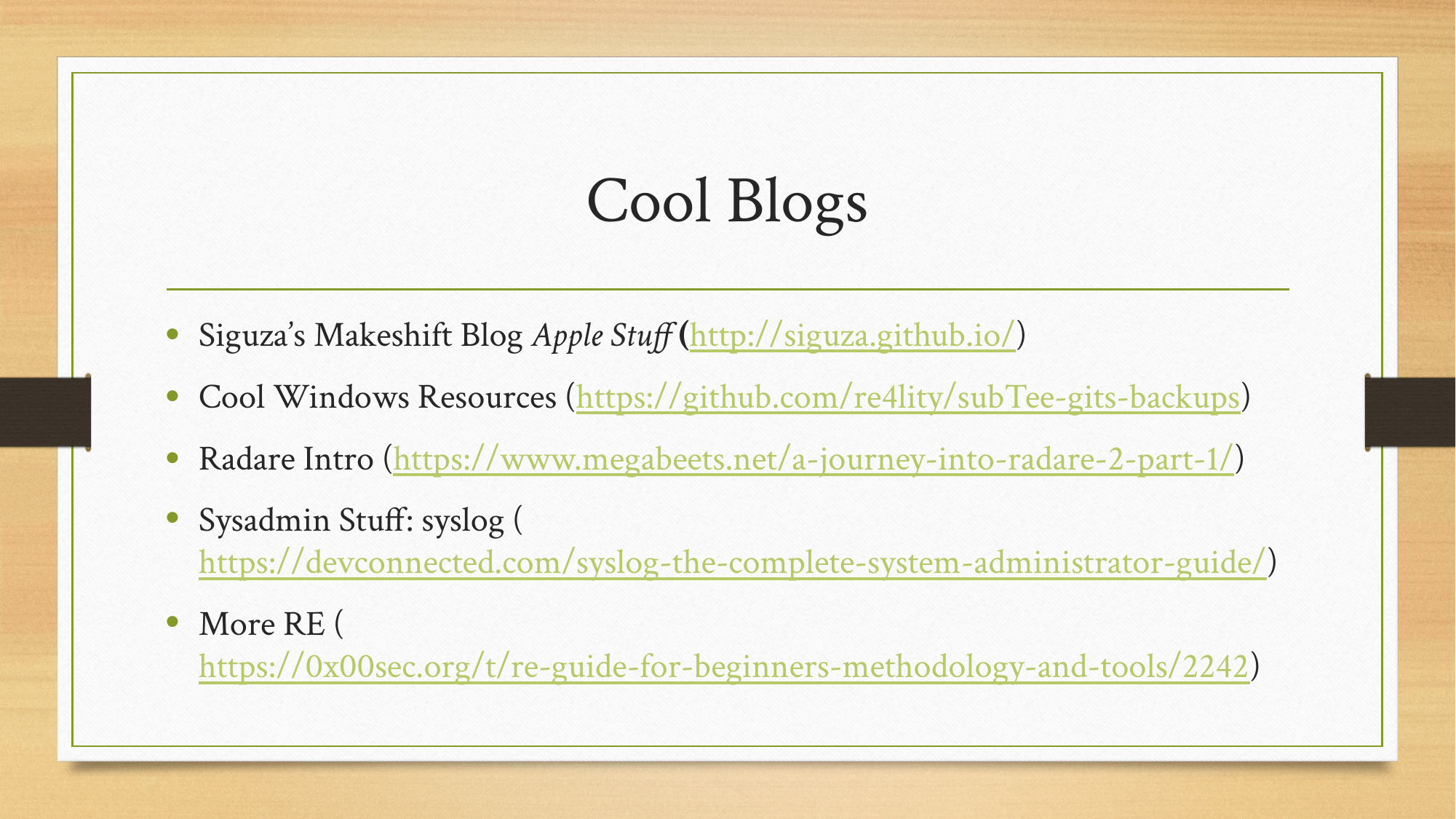

# Cool Blogs
Siguza’s Makeshift Blog Apple Stuff (http://siguza.github.io/)
Cool Windows Resources (https://github.com/re4lity/subTee-gits-backups)
Radare Intro (https://www.megabeets.net/a-journey-into-radare-2-part-1/)
Sysadmin Stuff: syslog (https://devconnected.com/syslog-the-complete-system-administrator-guide/)
More RE (https://0x00sec.org/t/re-guide-for-beginners-methodology-and-tools/2242)